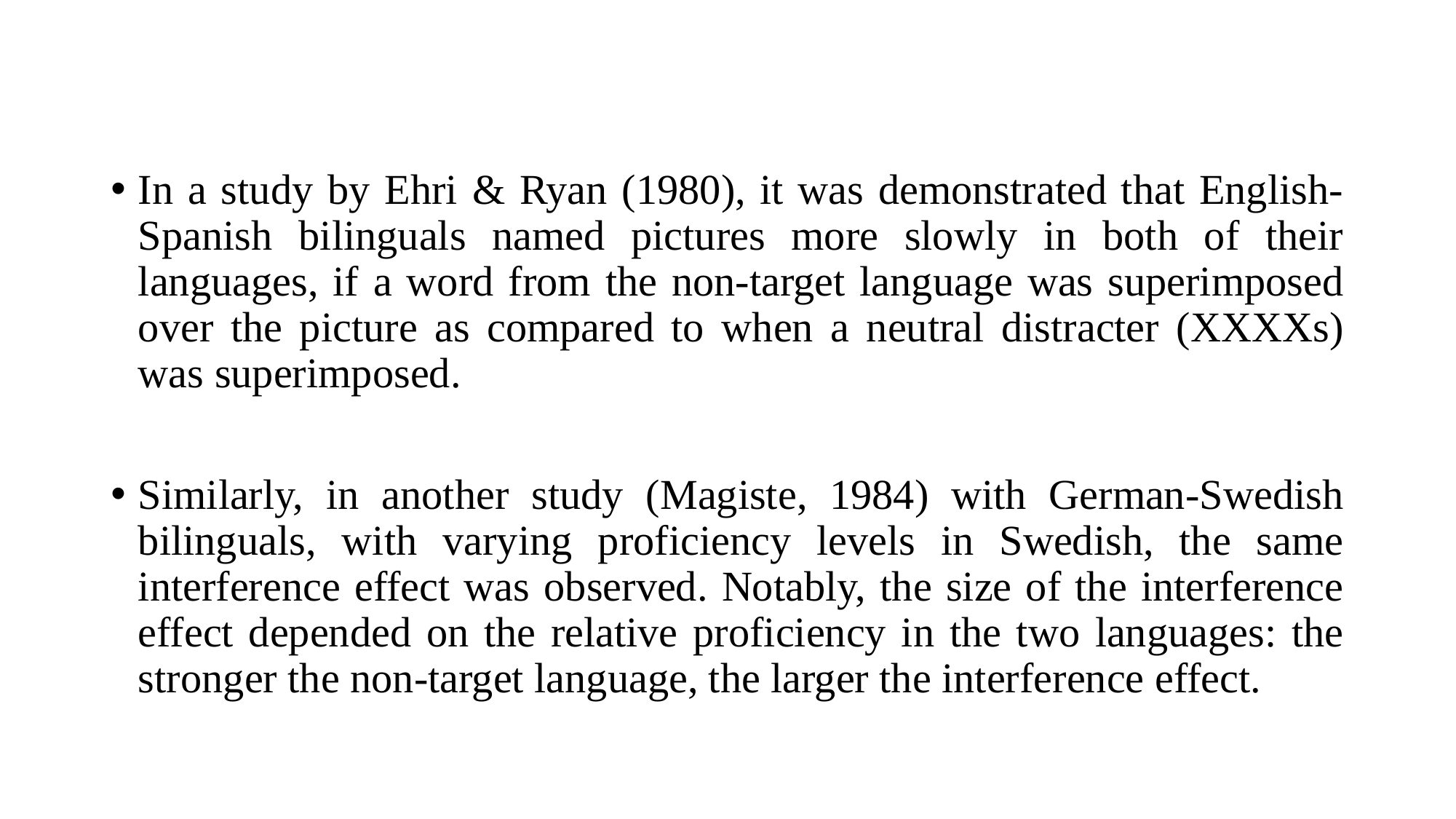

In a study by Ehri & Ryan (1980), it was demonstrated that English-Spanish bilinguals named pictures more slowly in both of their languages, if a word from the non-target language was superimposed over the picture as compared to when a neutral distracter (XXXXs) was superimposed.

Similarly, in another study (Magiste, 1984) with German-Swedish bilinguals, with varying proficiency levels in Swedish, the same interference effect was observed. Notably, the size of the interference effect depended on the relative proficiency in the two languages: the stronger the non-target language, the larger the interference effect.